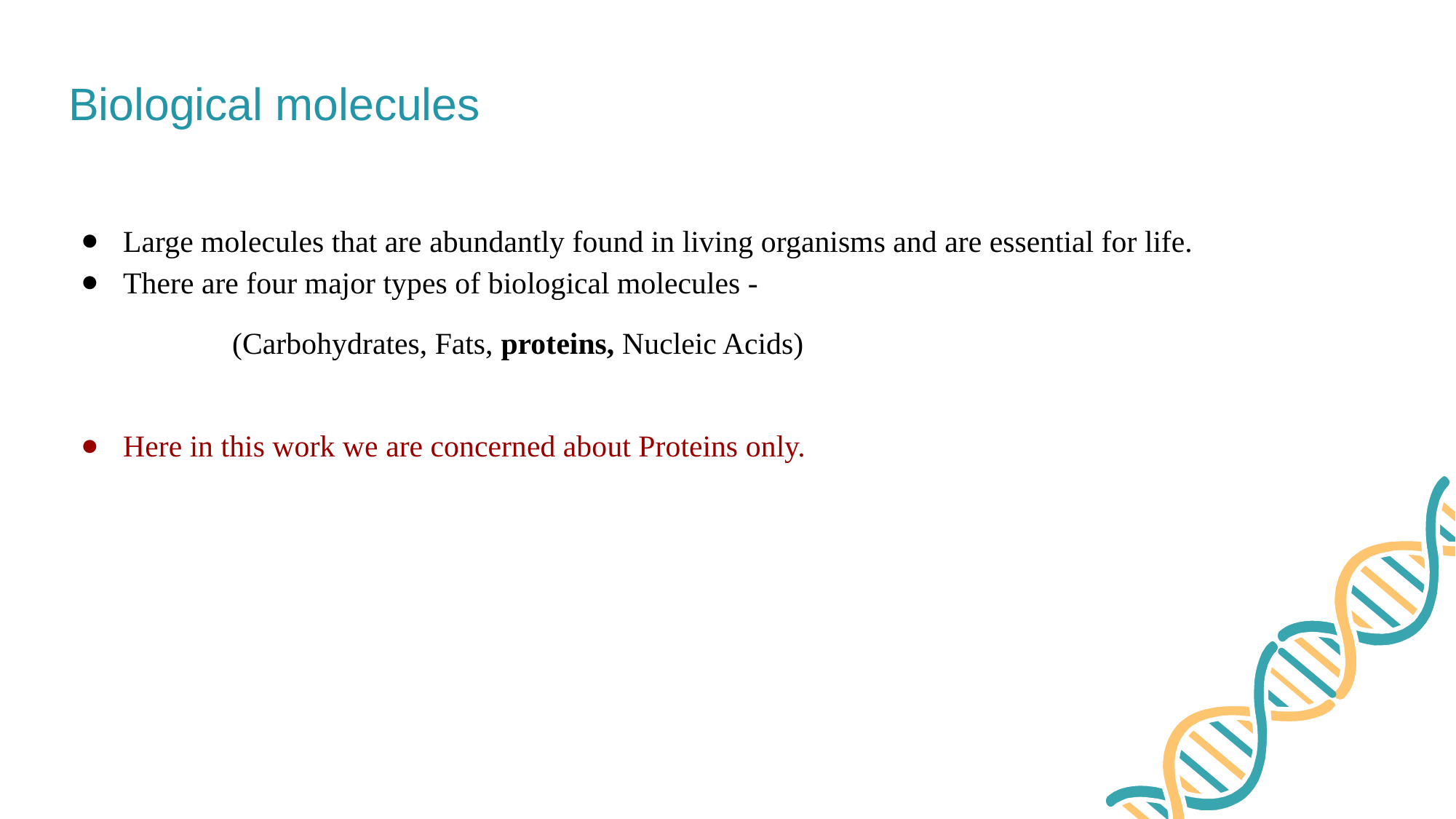

Biological molecules

Large molecules that are abundantly found in living organisms and are essential for life.
There are four major types of biological molecules -
(Carbohydrates, Fats, proteins, Nucleic Acids)

Here in this work we are concerned about Proteins only.